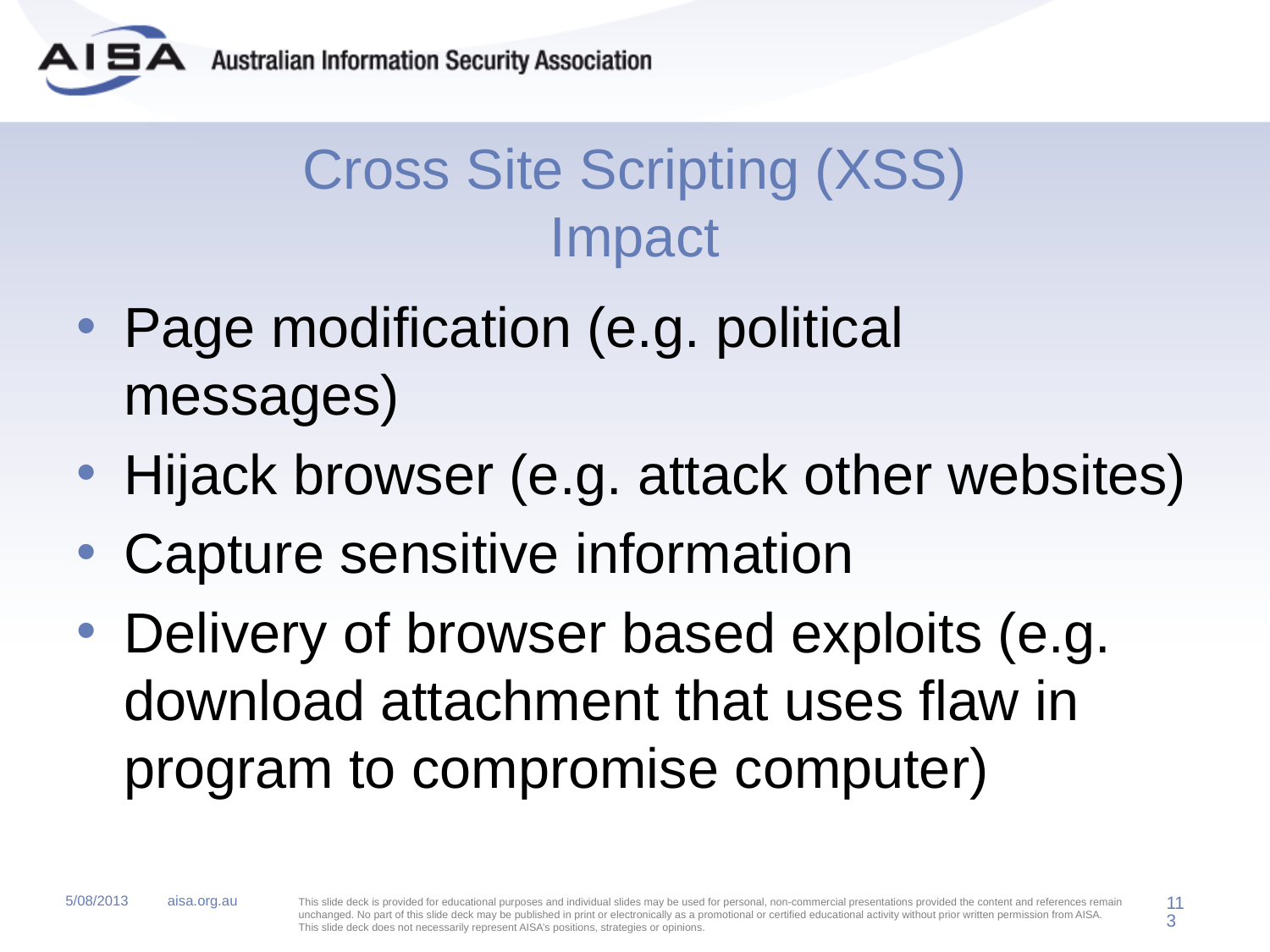

# Cross Site Scripting (XSS) Impact
Page modification (e.g. political messages)
Hijack browser (e.g. attack other websites)
Capture sensitive information
Delivery of browser based exploits (e.g. download attachment that uses flaw in program to compromise computer)